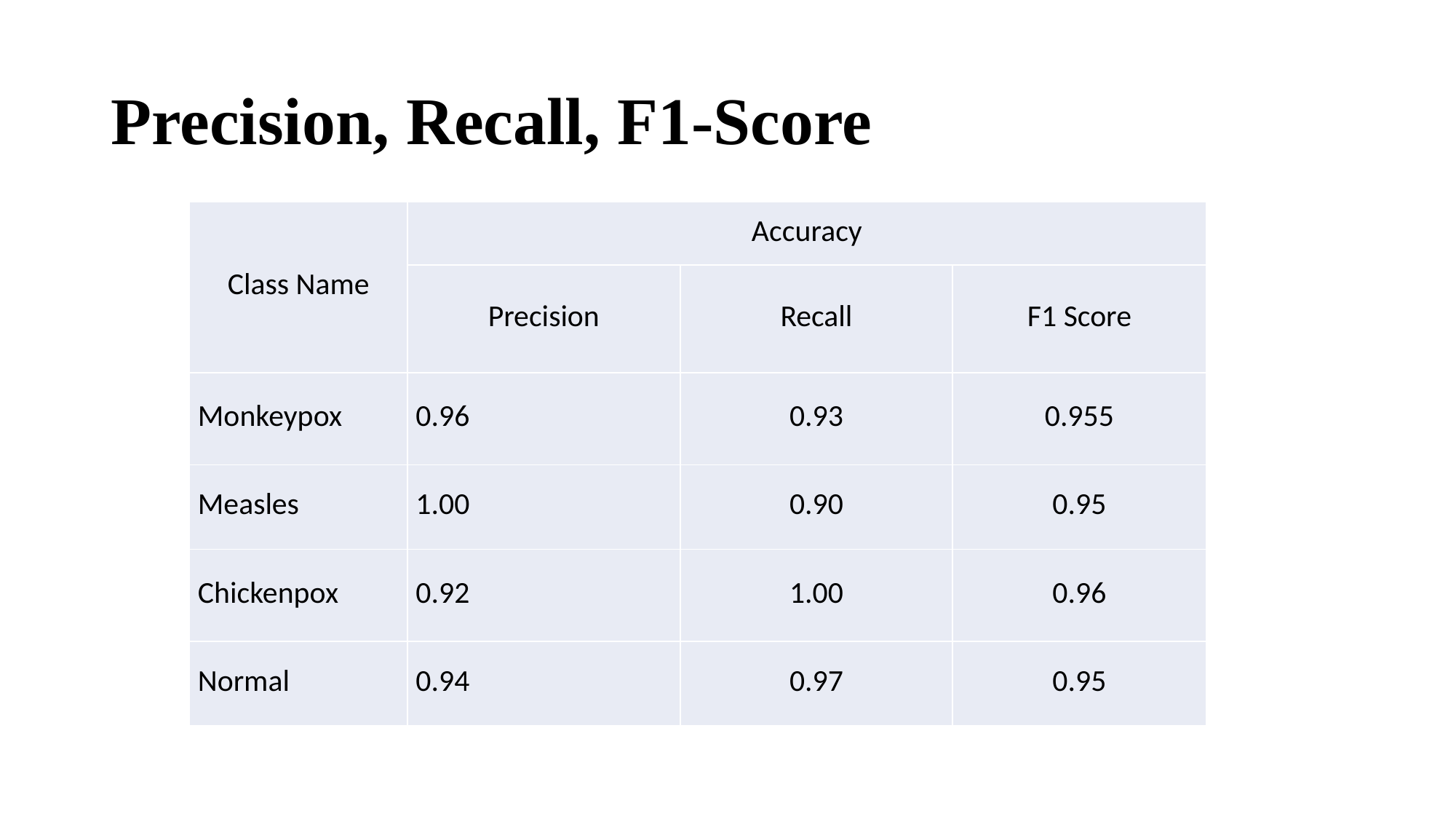

# Precision, Recall, F1-Score
| Class Name | Accuracy |  |  |
| --- | --- | --- | --- |
|  | Precision | Recall | F1 Score |
| Monkeypox | 0.96 | 0.93 | 0.955 |
| Measles | 1.00 | 0.90 | 0.95 |
| Chickenpox | 0.92 | 1.00 | 0.96 |
| Normal | 0.94 | 0.97 | 0.95 |